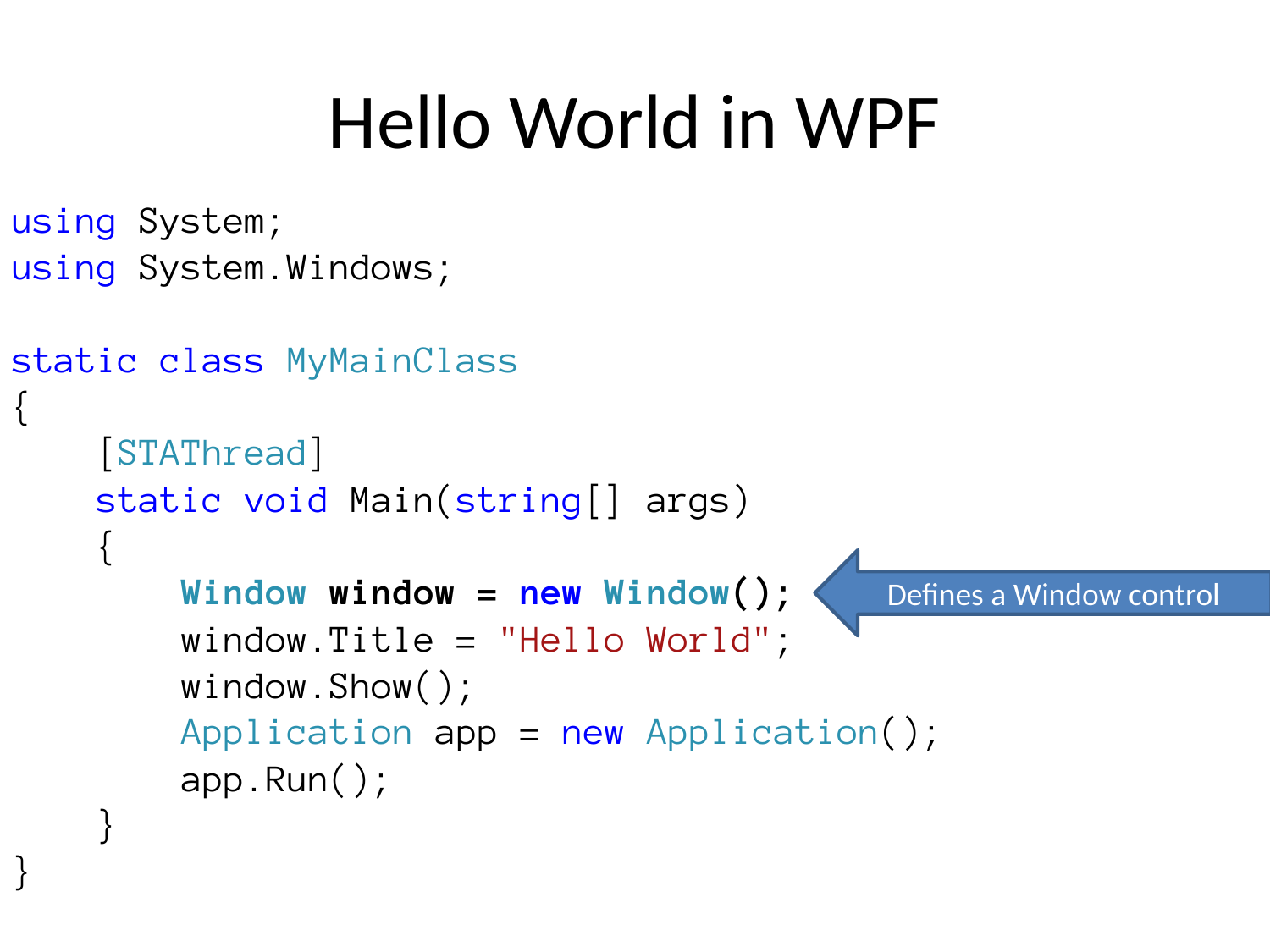

# Hello World in WPF
using System;
using System.Windows;

static class MyMainClass
{
    [STAThread]
    static void Main(string[] args)
    {
        Window window = new Window();
        window.Title = "Hello World";
        window.Show();
        Application app = new Application();
        app.Run();
    }
}

Defines a Window control